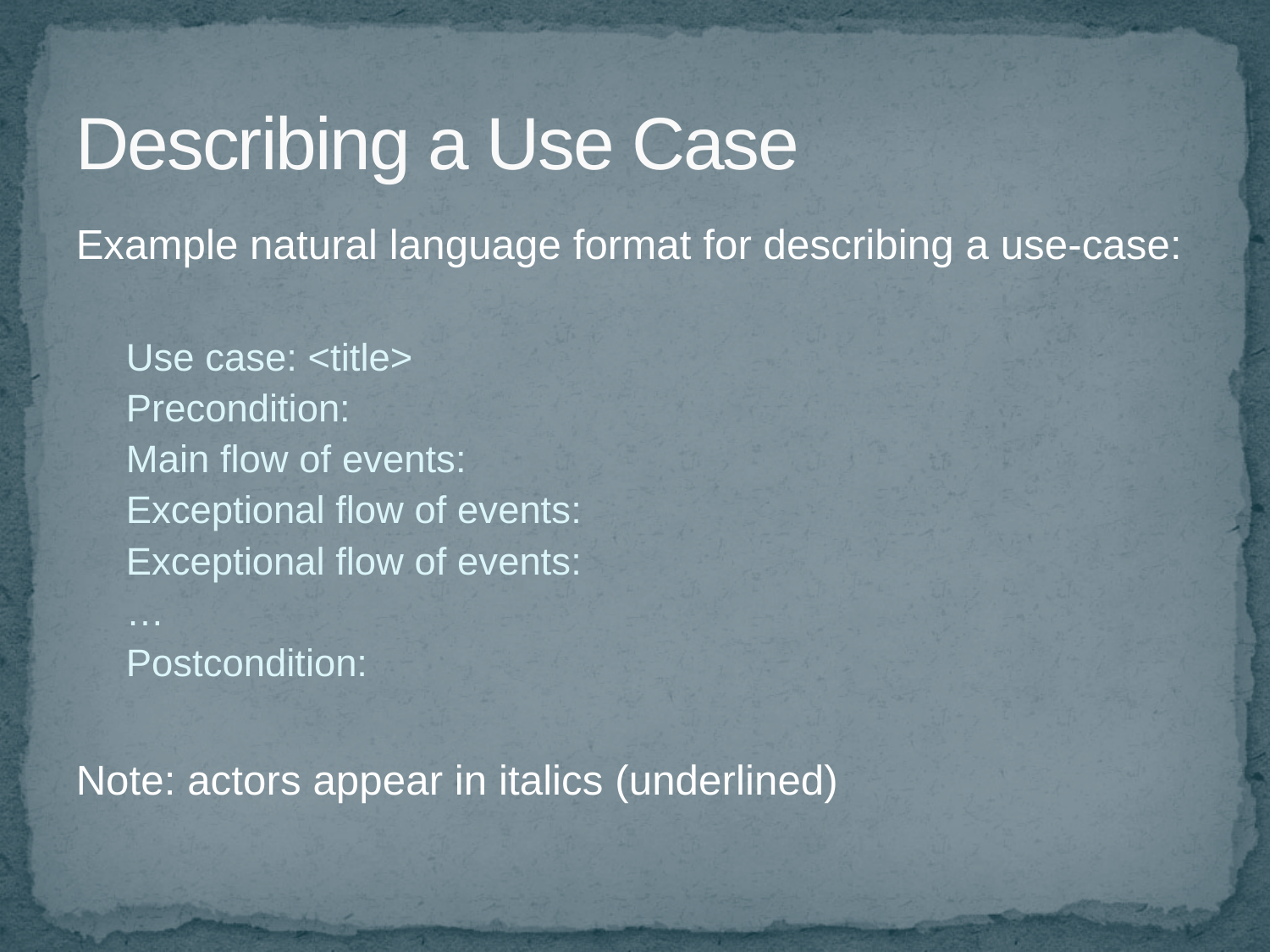

# Describing a Use Case
Example natural language format for describing a use-case:

Use case: <title>
Precondition:
Main flow of events:
Exceptional flow of events:
Exceptional flow of events:
…
Postcondition:

Note: actors appear in italics (underlined)